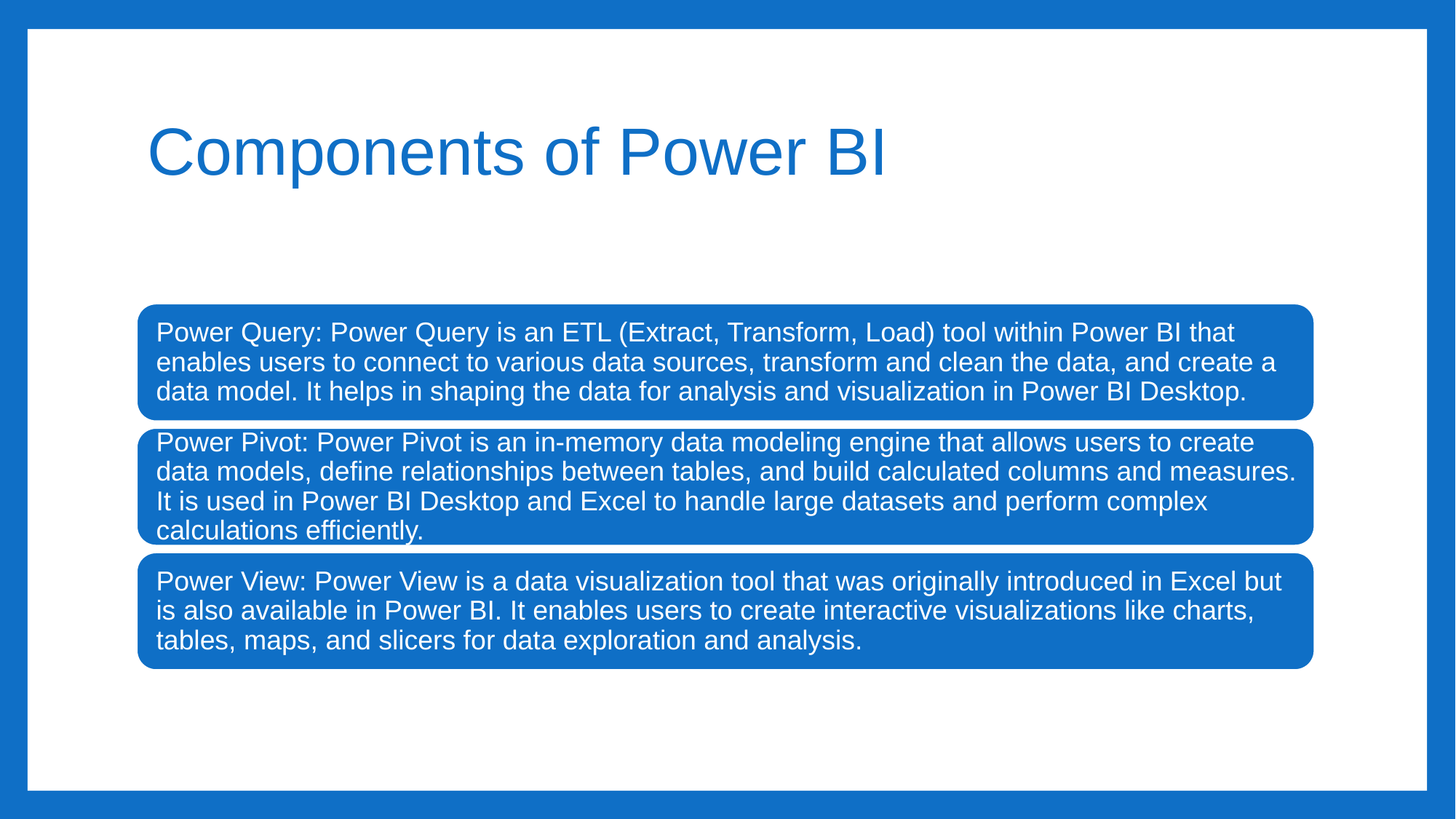

# Components of Power BI
Power Query: Power Query is an ETL (Extract, Transform, Load) tool within Power BI that enables users to connect to various data sources, transform and clean the data, and create a data model. It helps in shaping the data for analysis and visualization in Power BI Desktop.
Power Pivot: Power Pivot is an in-memory data modeling engine that allows users to create data models, define relationships between tables, and build calculated columns and measures. It is used in Power BI Desktop and Excel to handle large datasets and perform complex calculations efficiently.
Power View: Power View is a data visualization tool that was originally introduced in Excel but is also available in Power BI. It enables users to create interactive visualizations like charts, tables, maps, and slicers for data exploration and analysis.